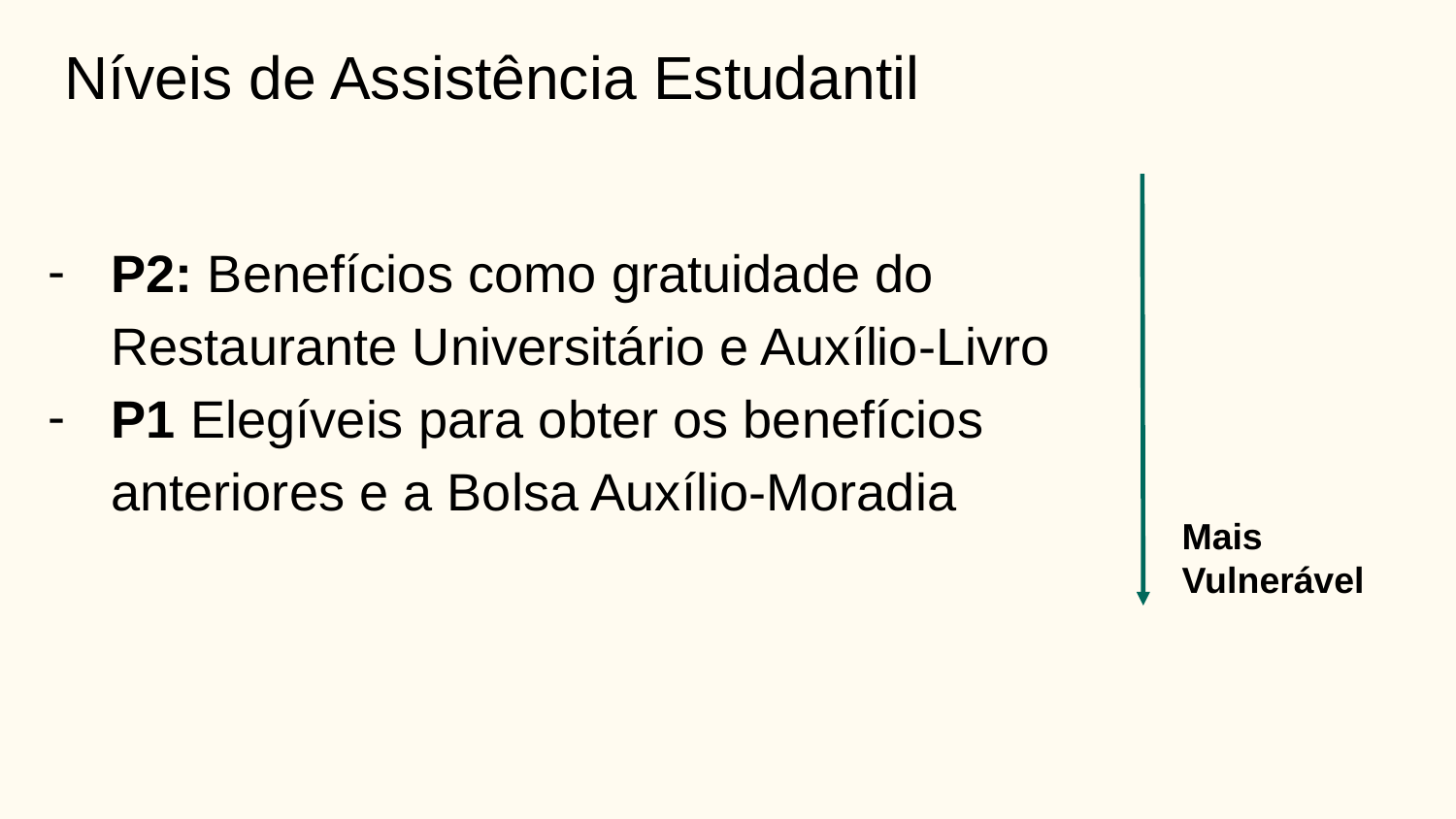

# Níveis de Assistência Estudantil

P2: Benefícios como gratuidade do Restaurante Universitário e Auxílio-Livro
P1 Elegíveis para obter os benefícios anteriores e a Bolsa Auxílio-Moradia

Mais
Vulnerável